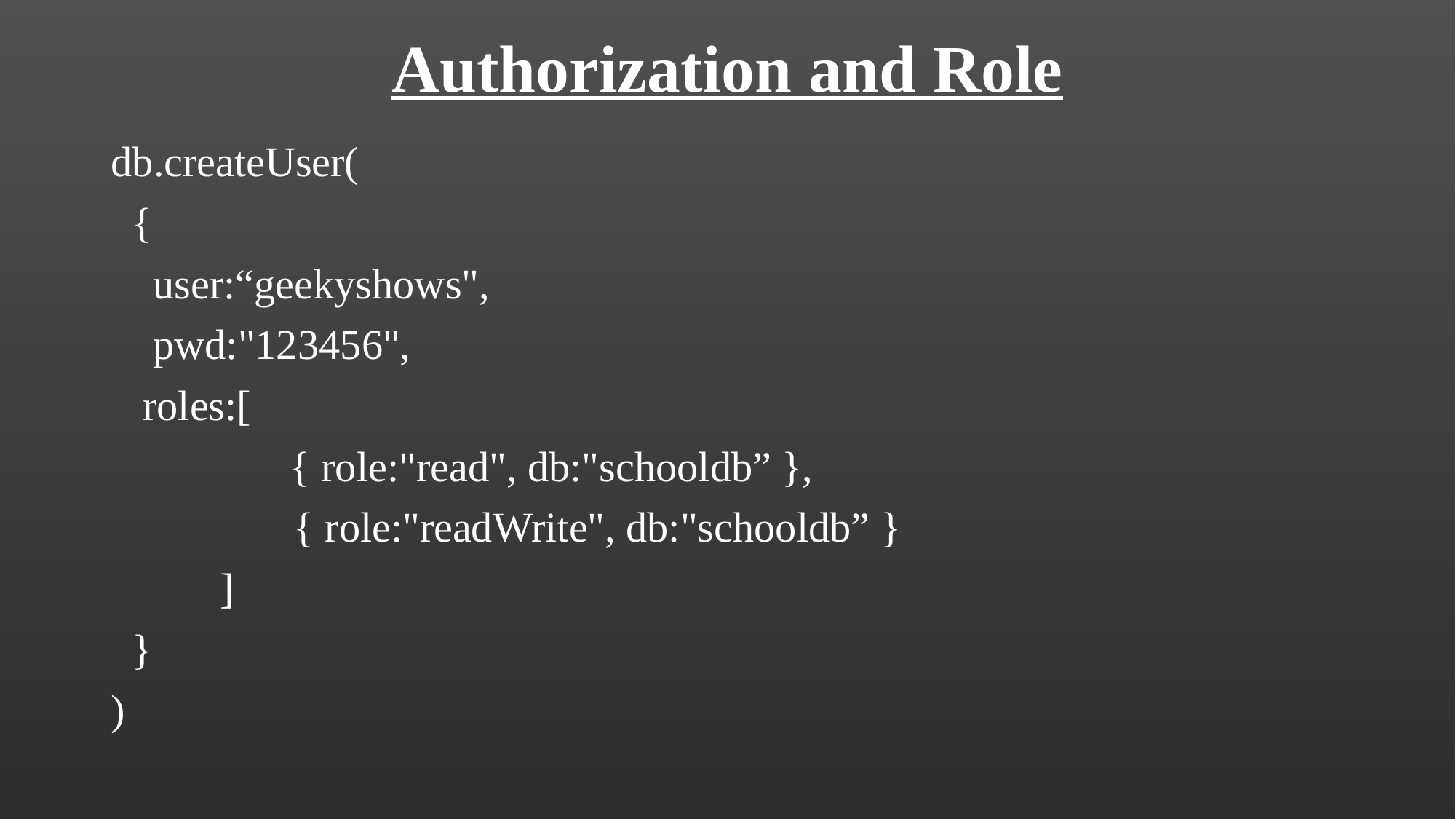

# Authorization and Role
db.createUser(
  {
    user:“geekyshows",
    pwd:"123456",
   roles:[
                 { role:"read", db:"schooldb” },
 	       { role:"readWrite", db:"schooldb” }
	]
  }
)